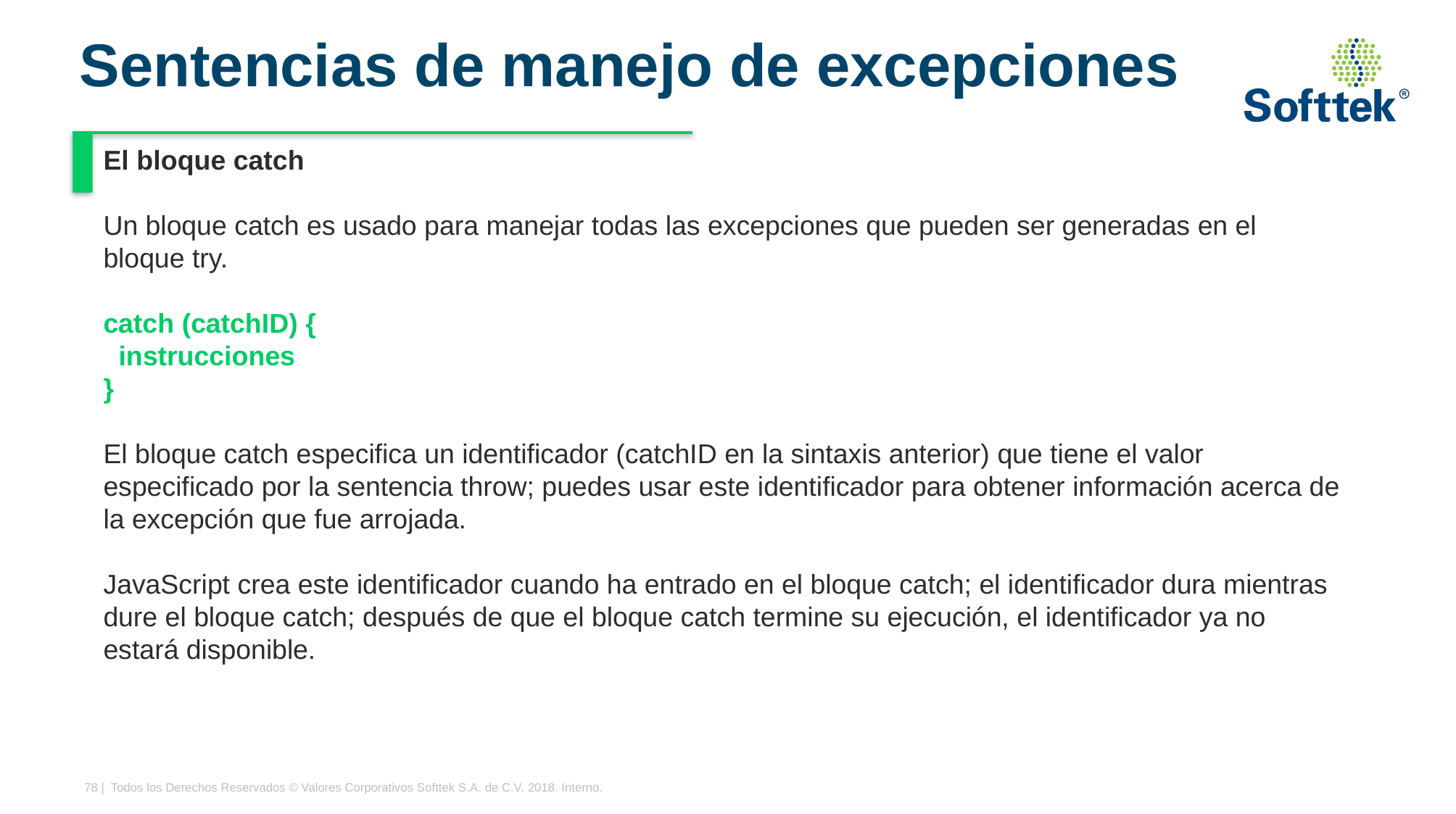

# Sentencias de manejo de excepciones

El bloque catch

Un bloque catch es usado para manejar todas las excepciones que pueden ser generadas en el bloque try.

catch (catchID) {
  instrucciones
}

El bloque catch especifica un identificador (catchID en la sintaxis anterior) que tiene el valor especificado por la sentencia throw; puedes usar este identificador para obtener información acerca de la excepción que fue arrojada.

JavaScript crea este identificador cuando ha entrado en el bloque catch; el identificador dura mientras dure el bloque catch; después de que el bloque catch termine su ejecución, el identificador ya no estará disponible.